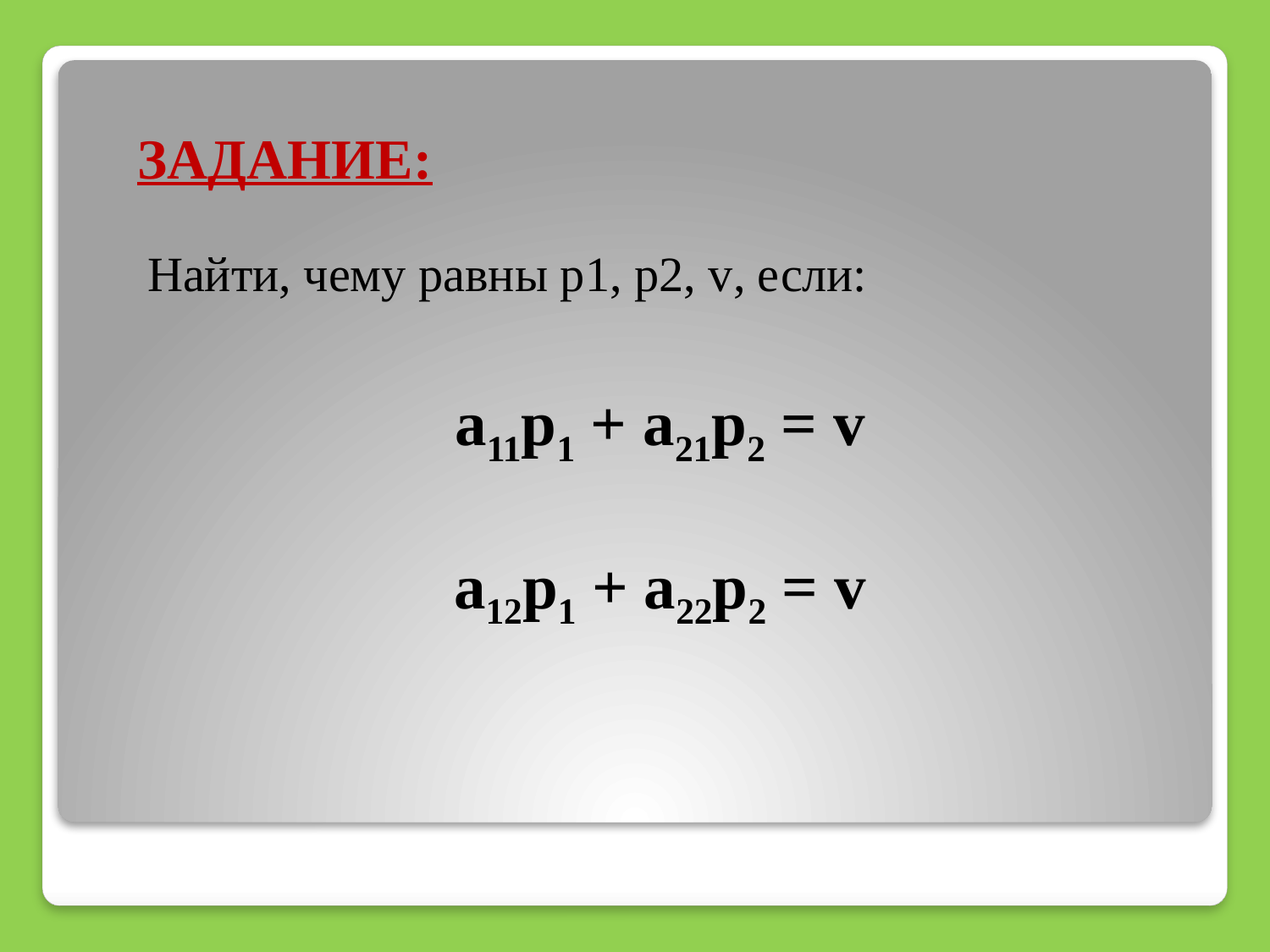

ЗАДАНИЕ:
Найти, чему равны p1, p2, v, если:
a11p1 + a21p2 = v

a12p1 + a22p2 = v